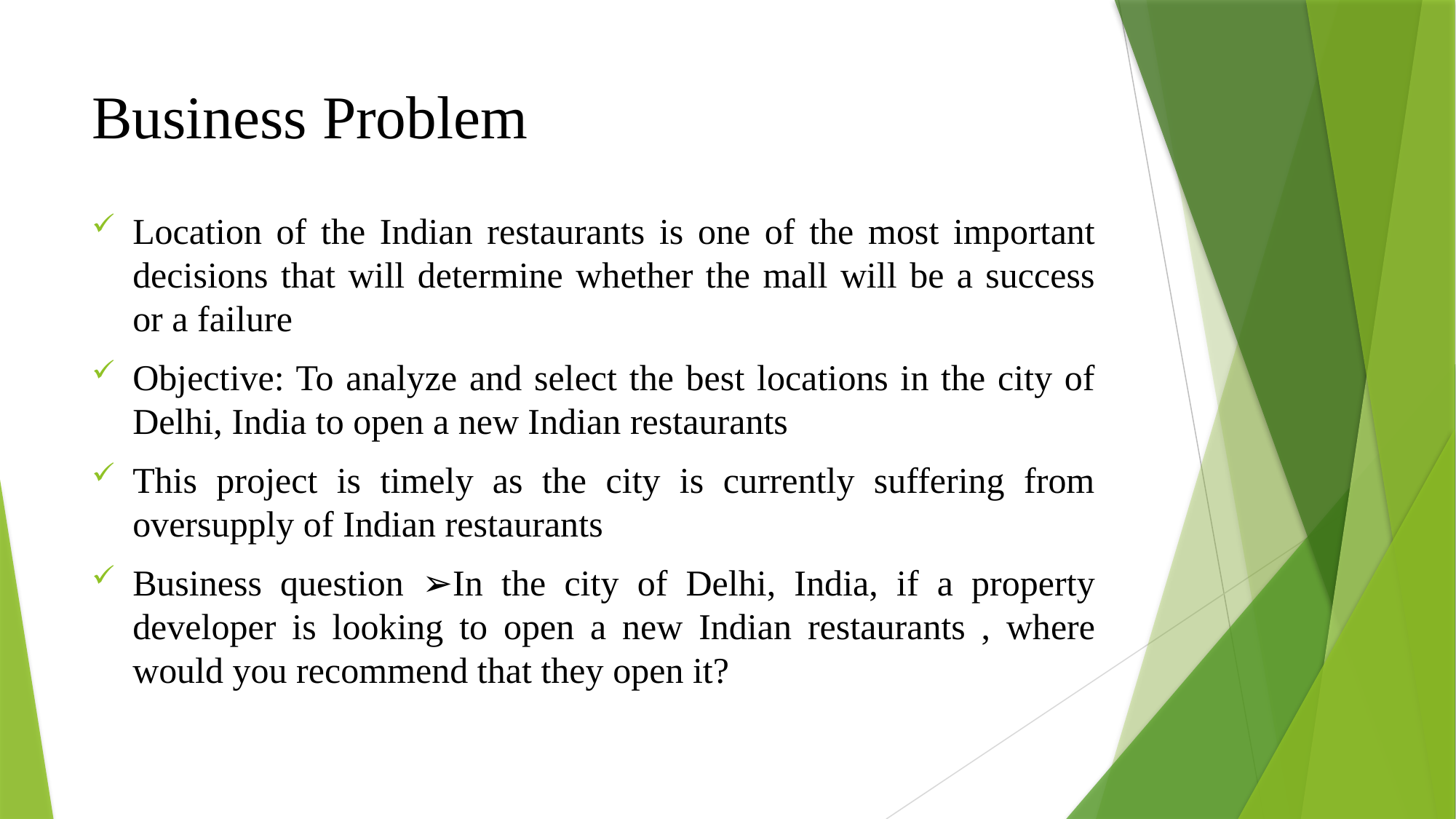

# Business Problem
Location of the Indian restaurants is one of the most important decisions that will determine whether the mall will be a success or a failure
Objective: To analyze and select the best locations in the city of Delhi, India to open a new Indian restaurants
This project is timely as the city is currently suffering from oversupply of Indian restaurants
Business question ➢In the city of Delhi, India, if a property developer is looking to open a new Indian restaurants , where would you recommend that they open it?